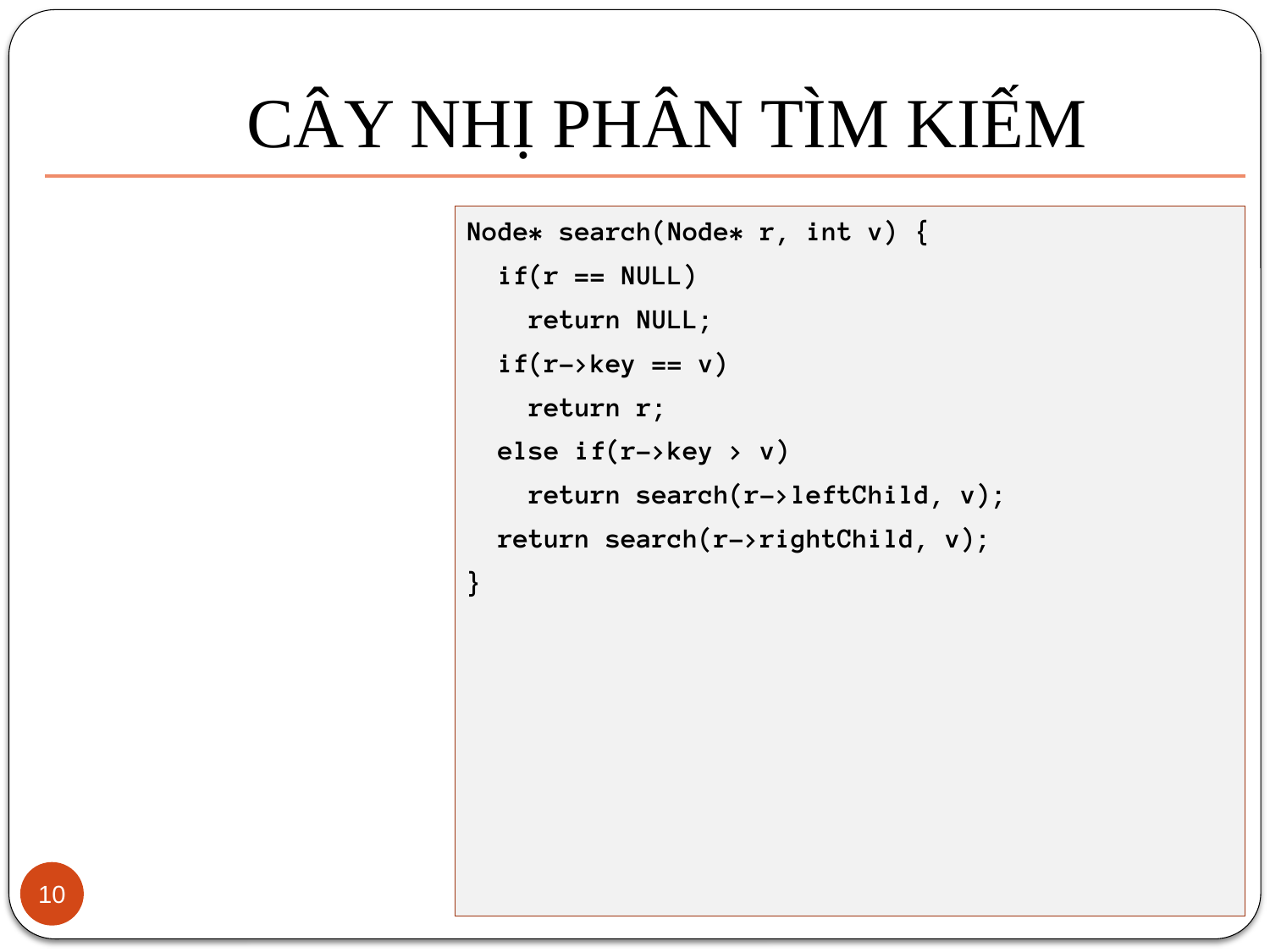

# CÂY NHỊ PHÂN TÌM KIẾM

Node* search(Node* r, int v) {
  if(r == NULL)
    return NULL;
  if(r->key == v)
    return r;
  else if(r->key > v)
    return search(r->leftChild, v);
  return search(r->rightChild, v);
}
10